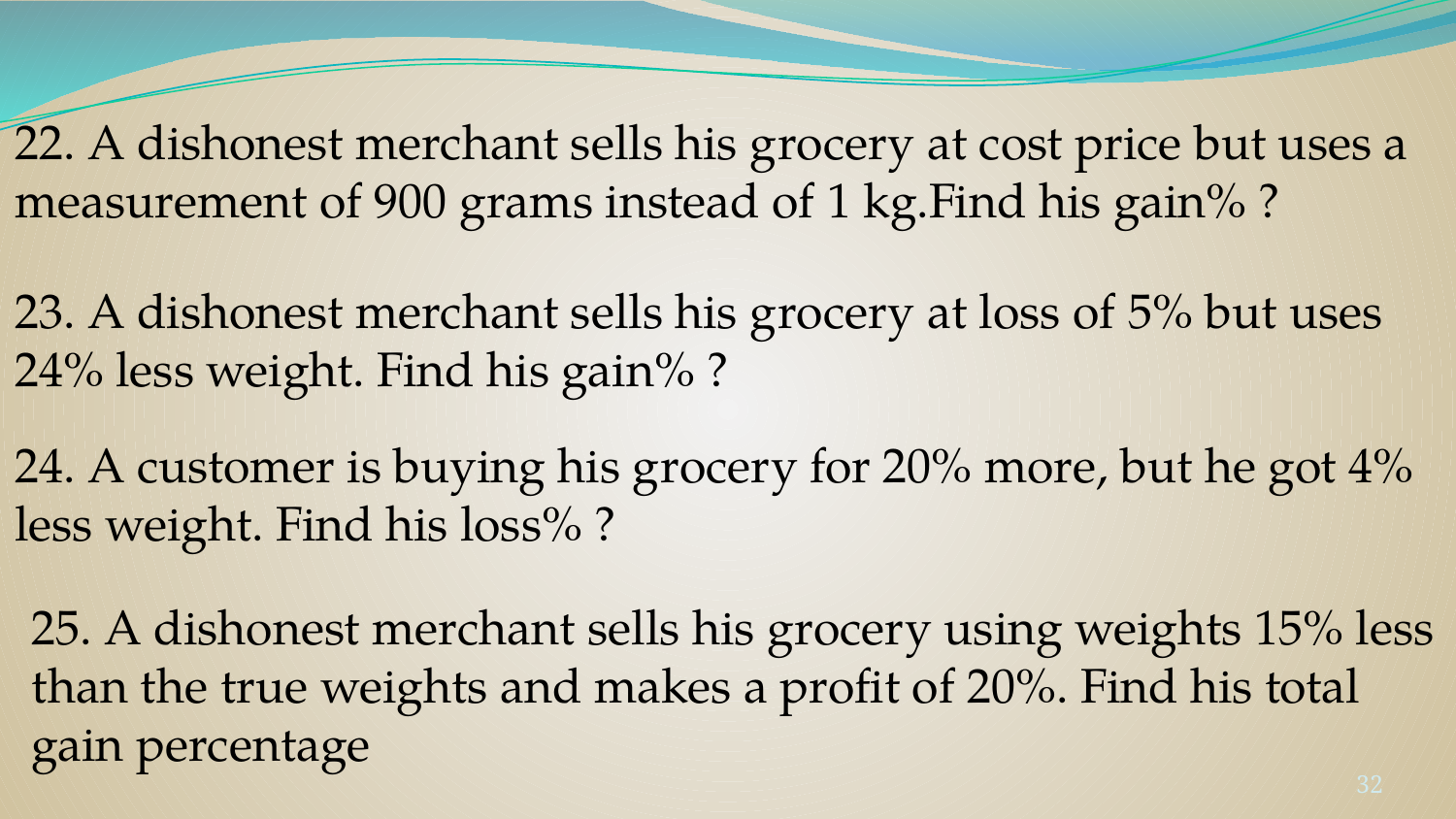

22. A dishonest merchant sells his grocery at cost price but uses a measurement of 900 grams instead of 1 kg.Find his gain% ?

23. A dishonest merchant sells his grocery at loss of 5% but uses 24% less weight. Find his gain% ?

24. A customer is buying his grocery for 20% more, but he got 4% less weight. Find his loss% ?
25. A dishonest merchant sells his grocery using weights 15% less than the true weights and makes a profit of 20%. Find his total gain percentage

32